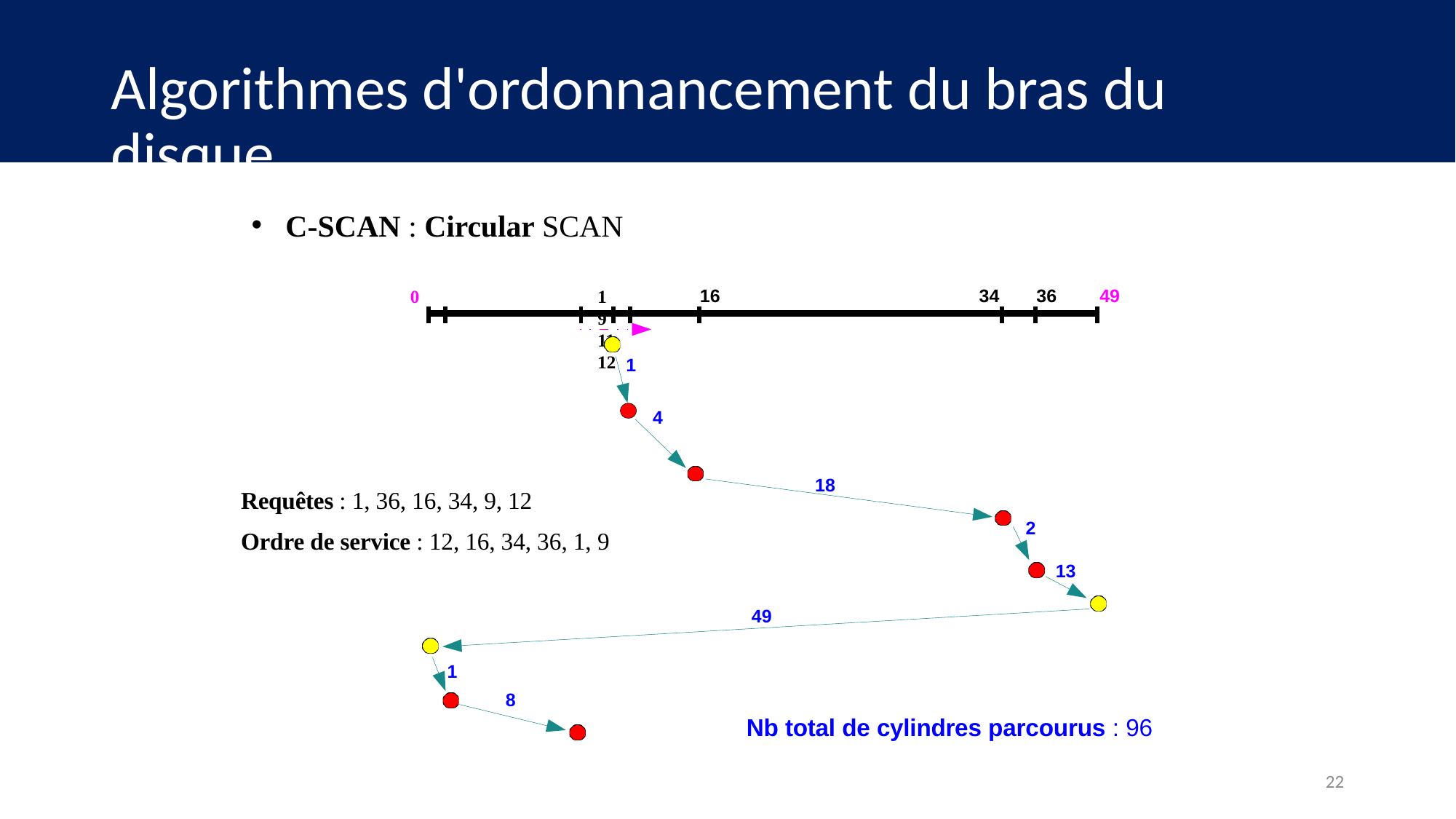

# Algorithmes d'ordonnancement du bras du disque
C-SCAN : Circular SCAN
16
34	36
49
0	1	9	11	12

1

4
Requêtes : 1, 36, 16, 34, 9, 12
Ordre de service : 12, 16, 34, 36, 1, 9
18
2
13
49
1
8
Nb total de cylindres parcourus : 96
22